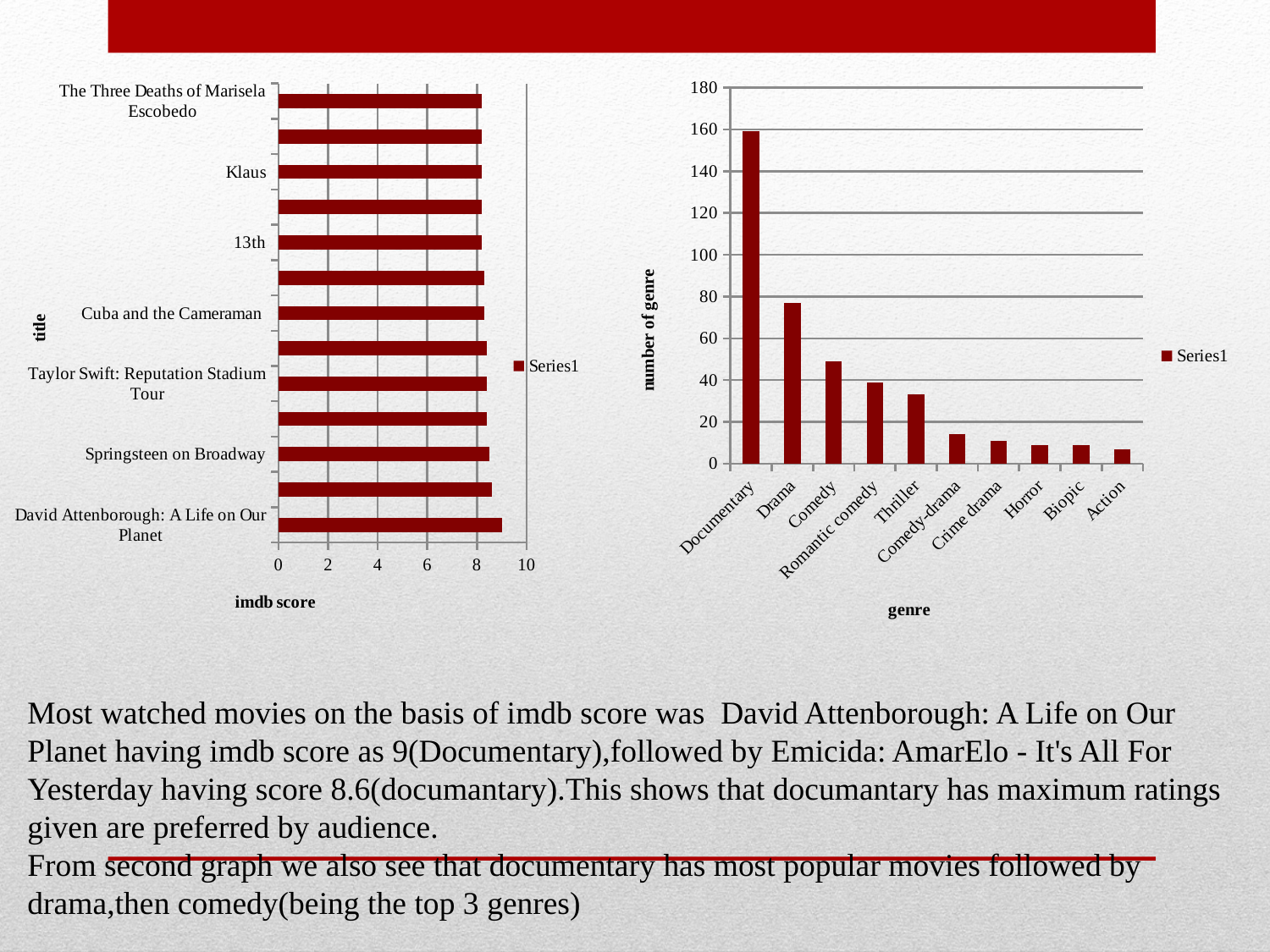

### Chart

| Category |  |
|---|---|
| David Attenborough: A Life on Our Planet | 9.0 |
| Emicida: AmarElo - It's All For Yesterday | 8.6 |
| Springsteen on Broadway | 8.5 |
| Ben Platt: Live from Radio City Music Hall | 8.4 |
| Taylor Swift: Reputation Stadium Tour | 8.4 |
| Winter on Fire: Ukraine's Fight for Freedom | 8.4 |
| Cuba and the Cameraman  | 8.3 |
| Dancing with the Birds | 8.3 |
| 13th | 8.2 |
| Disclosure: Trans Lives on Screen | 8.2 |
| Klaus | 8.2 |
| Seaspiracy | 8.2 |
| The Three Deaths of Marisela Escobedo | 8.2 |

### Chart

| Category |  |
|---|---|
| Documentary | 159.0 |
| Drama | 77.0 |
| Comedy | 49.0 |
| Romantic comedy | 39.0 |
| Thriller | 33.0 |
| Comedy-drama | 14.0 |
| Crime drama | 11.0 |
| Horror | 9.0 |
| Biopic | 9.0 |
| Action | 7.0 |
Most watched movies on the basis of imdb score was  David Attenborough: A Life on Our Planet having imdb score as 9(Documentary),followed by Emicida: AmarElo - It's All For Yesterday having score 8.6(documantary).This shows that documantary has maximum ratings given are preferred by audience.
From second graph we also see that documentary has most popular movies followed by drama,then comedy(being the top 3 genres)